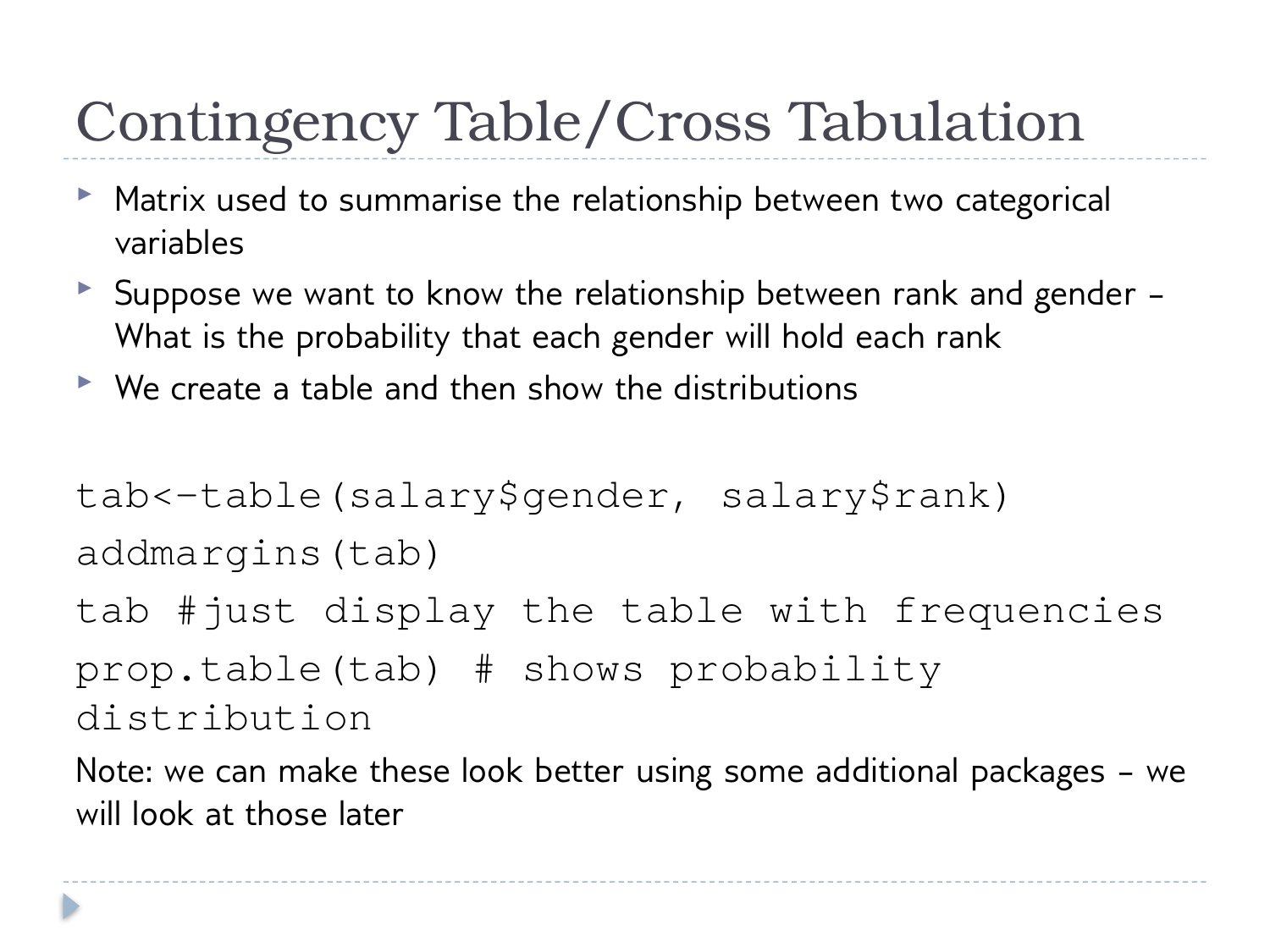

# Contingency Table/Cross Tabulation
Matrix used to summarise the relationship between two categorical variables
Suppose we want to know the relationship between rank and gender – What is the probability that each gender will hold each rank
We create a table and then show the distributions

tab<-table(salary$gender, salary$rank)
addmargins(tab)
tab #just display the table with frequencies
prop.table(tab) # shows probability distribution
Note: we can make these look better using some additional packages – we will look at those later